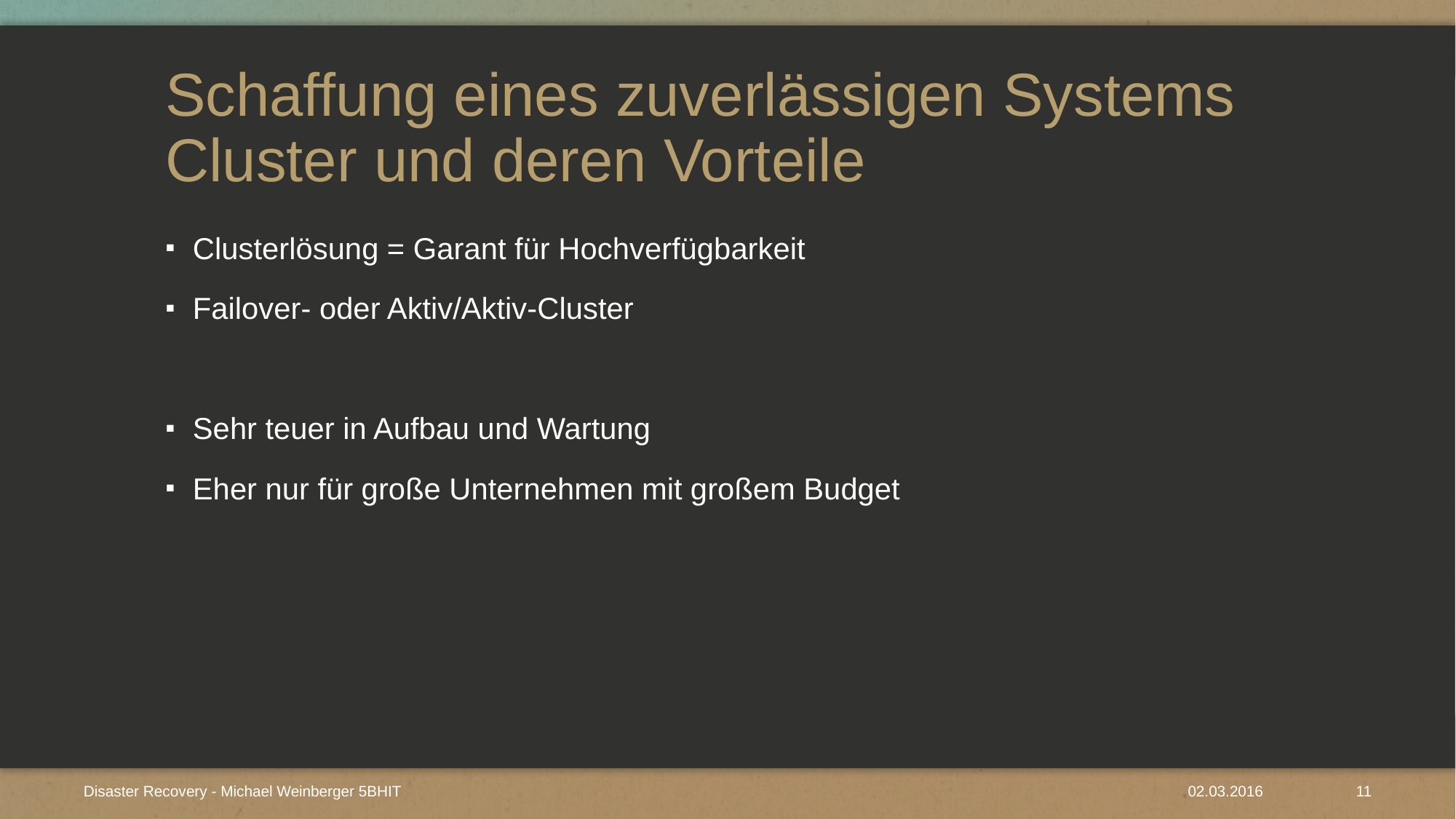

# Schaffung eines zuverlässigen Systems Cluster und deren Vorteile
Clusterlösung = Garant für Hochverfügbarkeit
Failover- oder Aktiv/Aktiv-Cluster

Sehr teuer in Aufbau und Wartung
Eher nur für große Unternehmen mit großem Budget
Disaster Recovery - Michael Weinberger 5BHIT
02.03.2016
11